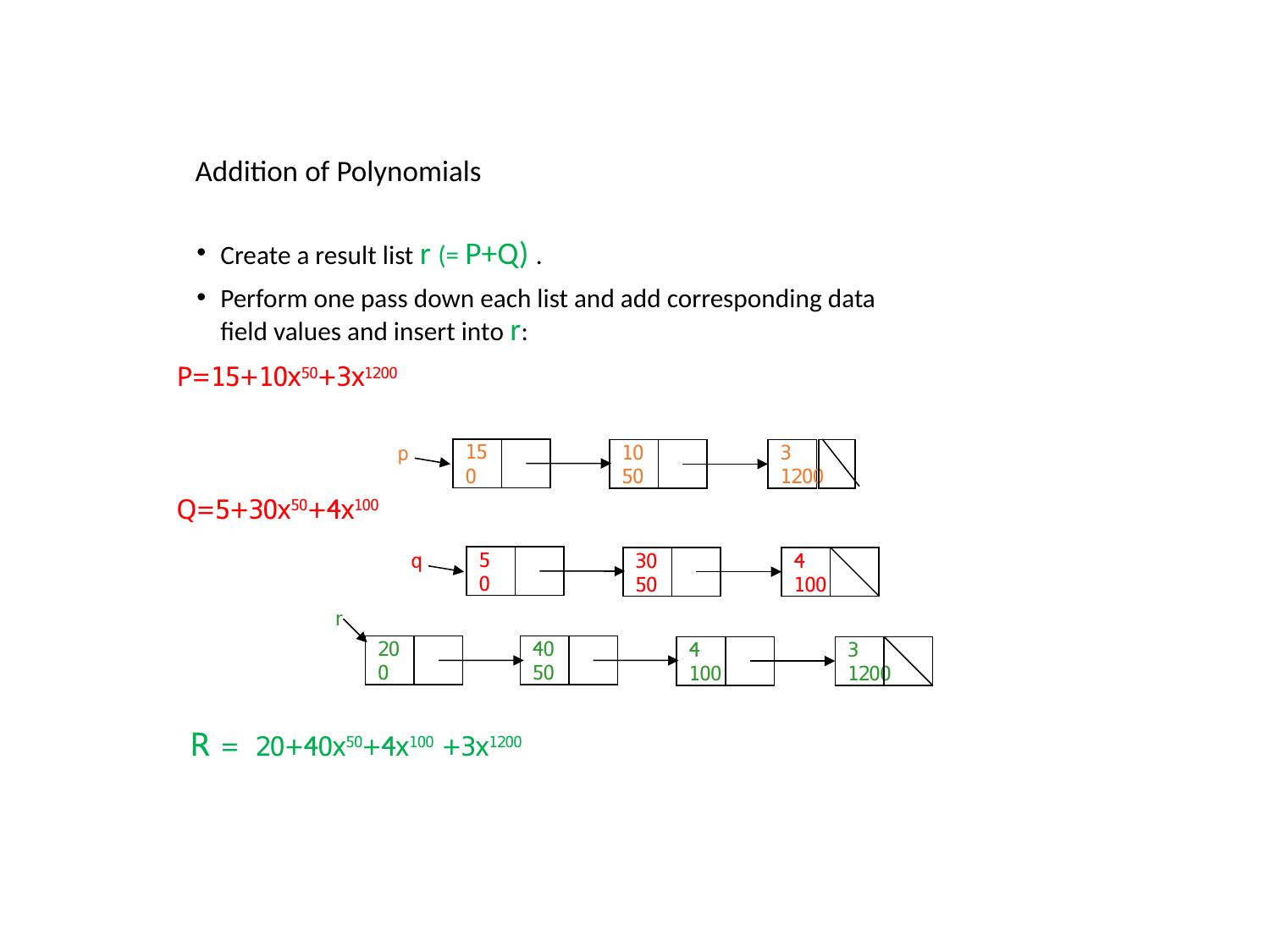

# Addition of Polynomials

Create a result list r (= P+Q) .
Perform one pass down each list and add corresponding data field values and insert into r:
P=15+10x50+3x1200
p

15
0

10
50

3
1200

Q=5+30x50+4x100
q
5
0

30
50

4
100

r

20
0

40
50

4
100

3
1200

R =  20+40x50+4x100 +3x1200